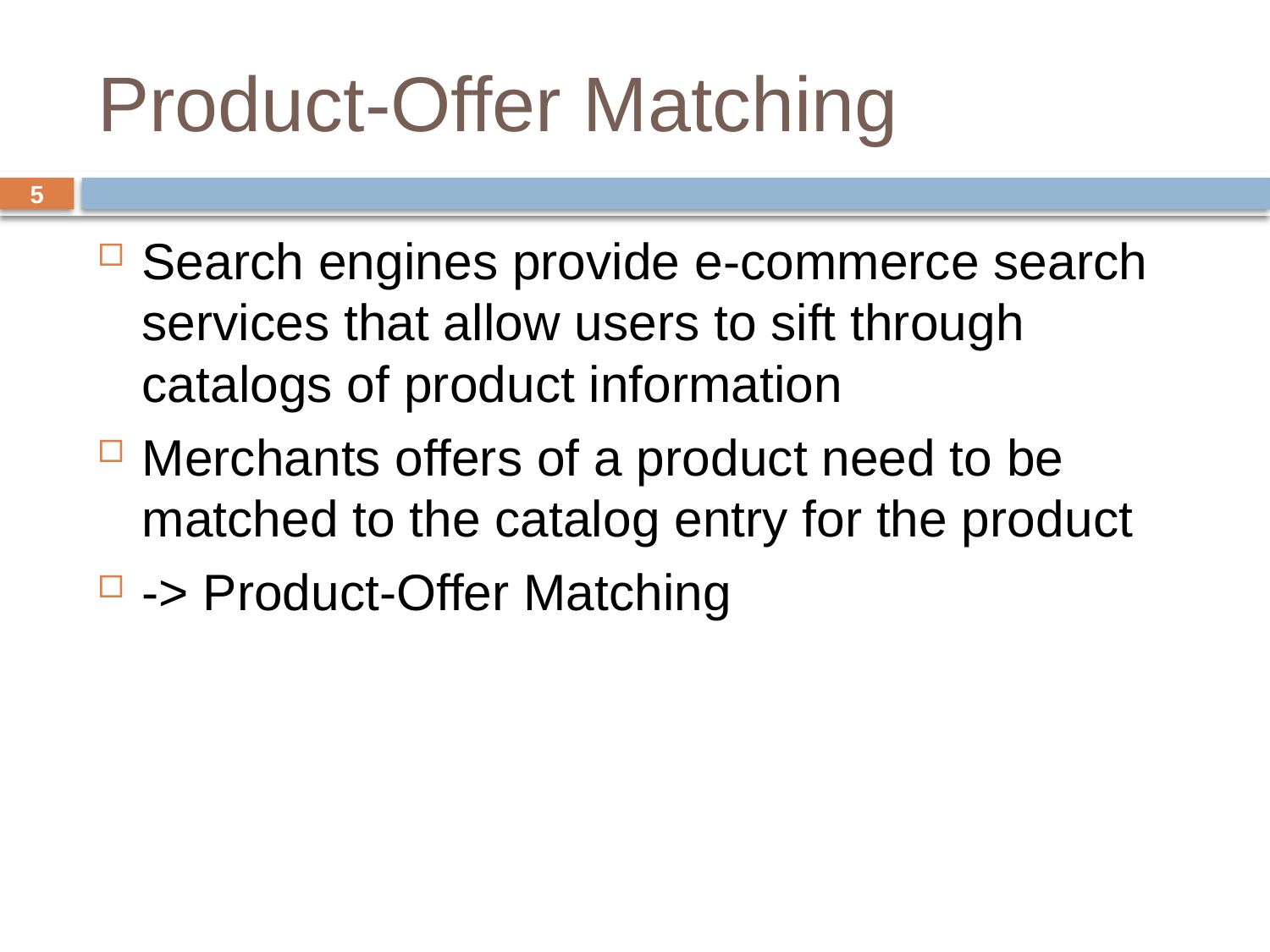

# Product-Offer Matching
5
Search engines provide e-commerce search services that allow users to sift through catalogs of product information
Merchants offers of a product need to be matched to the catalog entry for the product
-> Product-Offer Matching